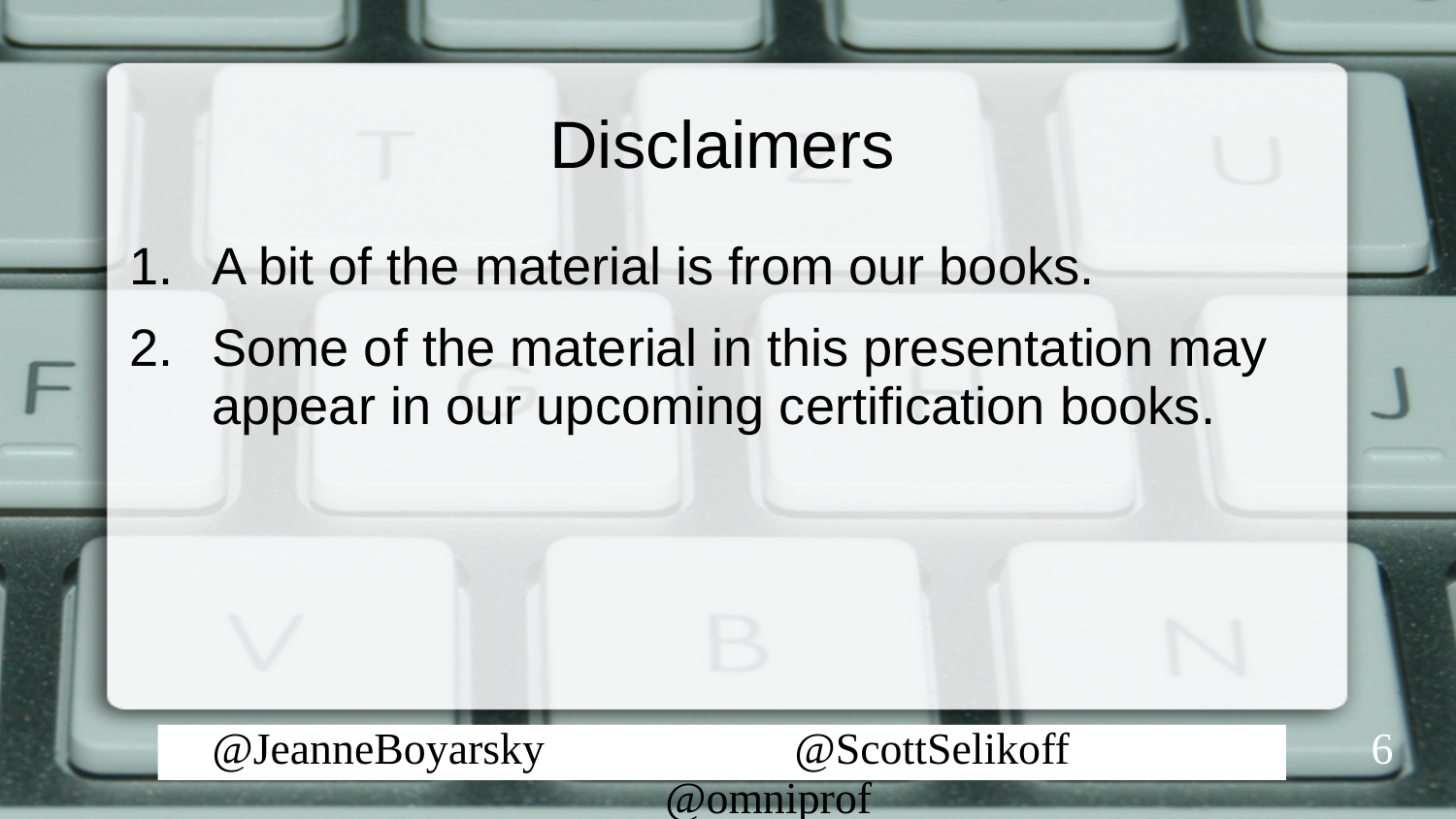

# Disclaimers
A bit of the material is from our books.
Some of the material in this presentation may appear in our upcoming certification books.
6